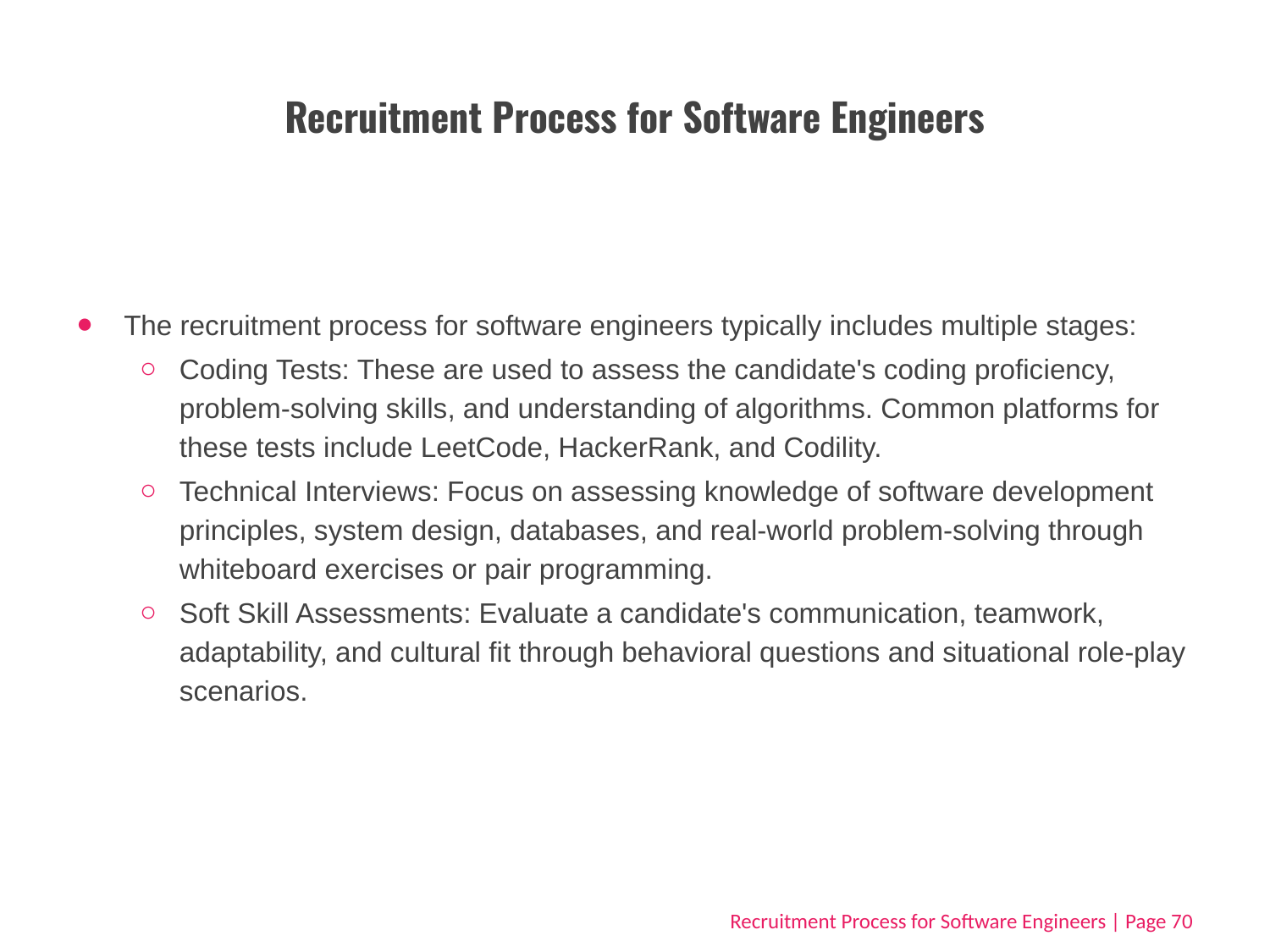

# Recruitment Process for Software Engineers

The recruitment process for software engineers typically includes multiple stages:
Coding Tests: These are used to assess the candidate's coding proficiency, problem-solving skills, and understanding of algorithms. Common platforms for these tests include LeetCode, HackerRank, and Codility.
Technical Interviews: Focus on assessing knowledge of software development principles, system design, databases, and real-world problem-solving through whiteboard exercises or pair programming.
Soft Skill Assessments: Evaluate a candidate's communication, teamwork, adaptability, and cultural fit through behavioral questions and situational role-play scenarios.

Recruitment Process for Software Engineers | Page 70